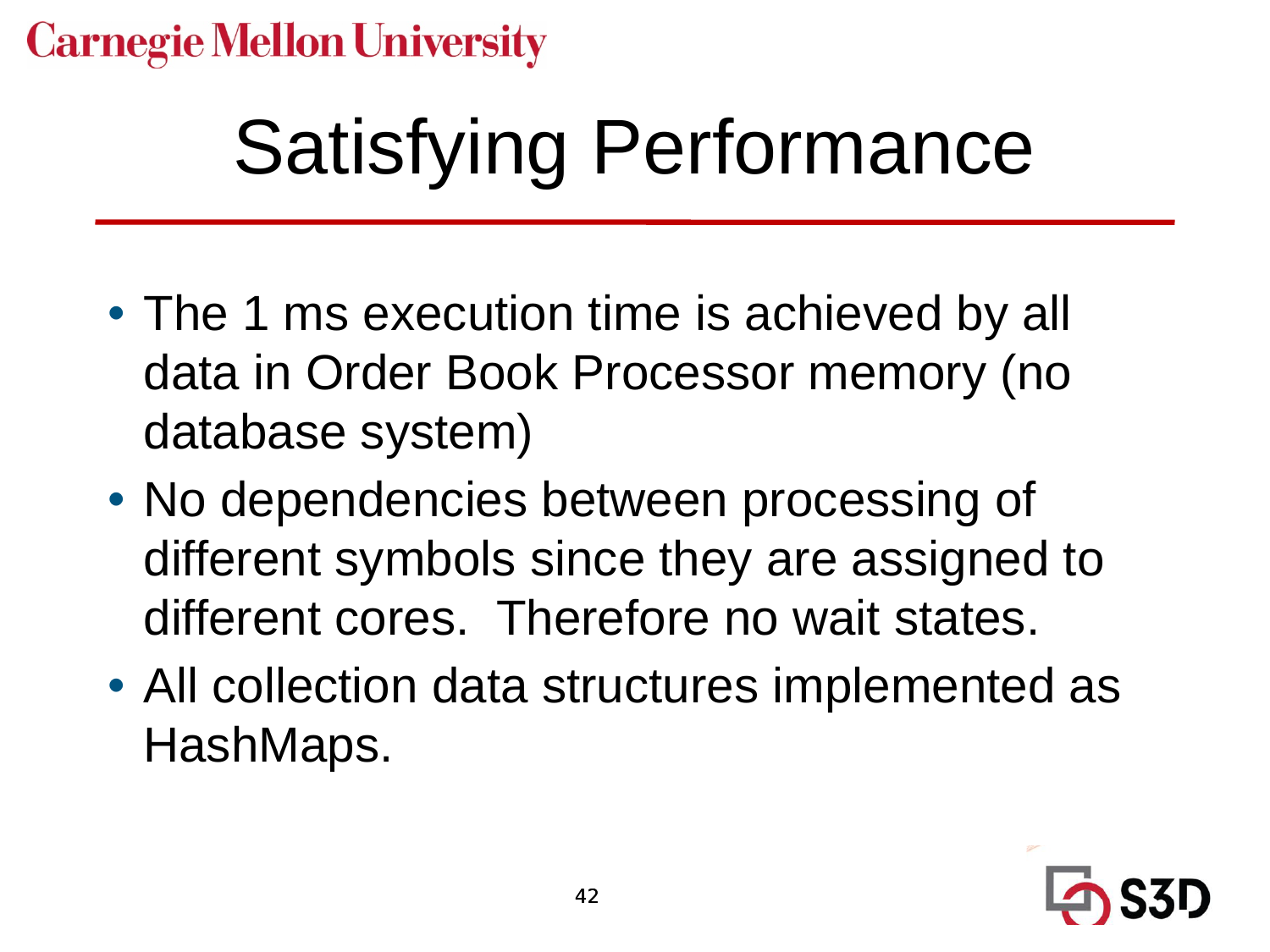

# Satisfying Performance
The 1 ms execution time is achieved by all data in Order Book Processor memory (no database system)
No dependencies between processing of different symbols since they are assigned to different cores.  Therefore no wait states.
All collection data structures implemented as HashMaps.
42